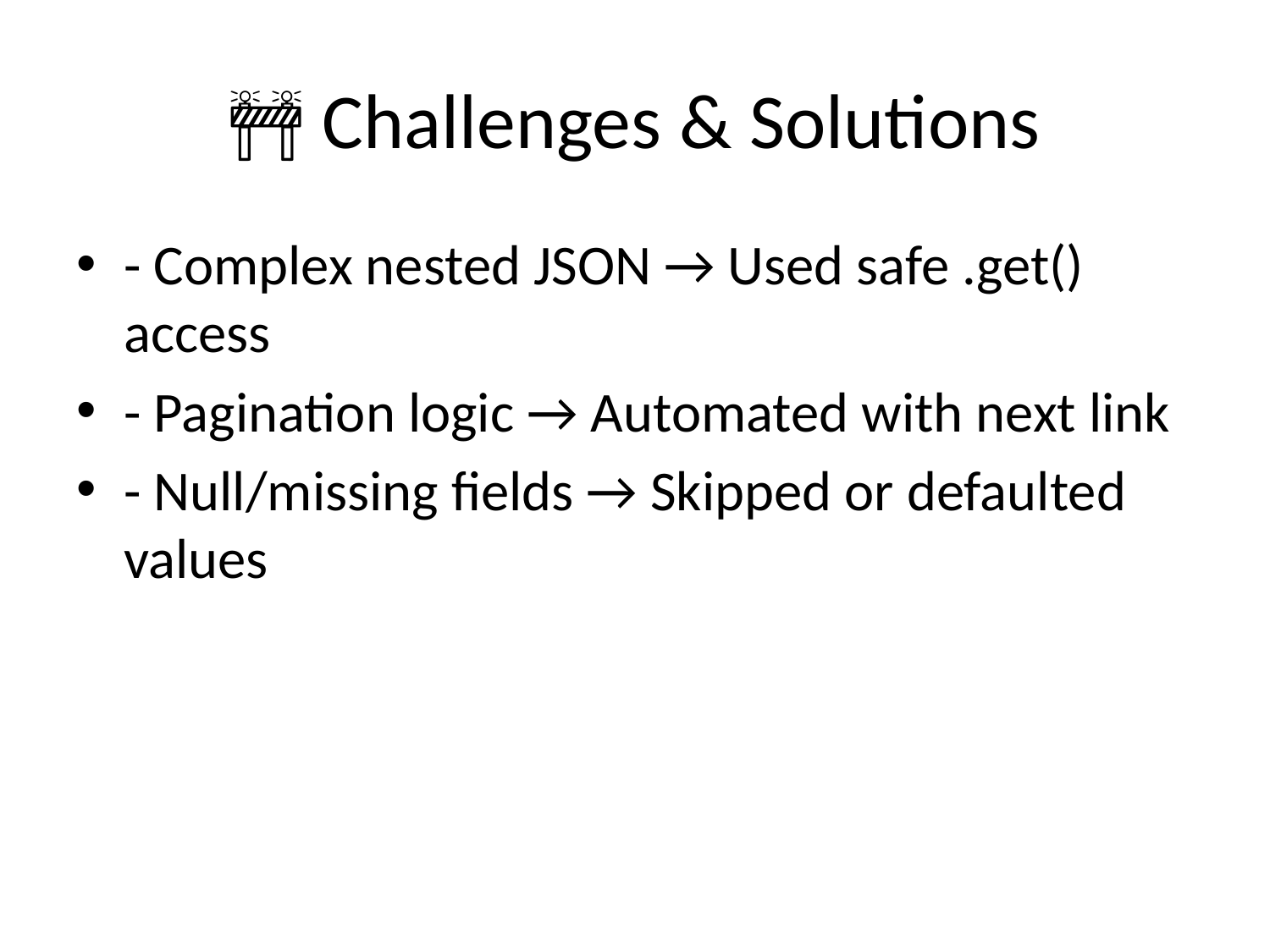

# 🚧 Challenges & Solutions
- Complex nested JSON → Used safe .get() access
- Pagination logic → Automated with next link
- Null/missing fields → Skipped or defaulted values